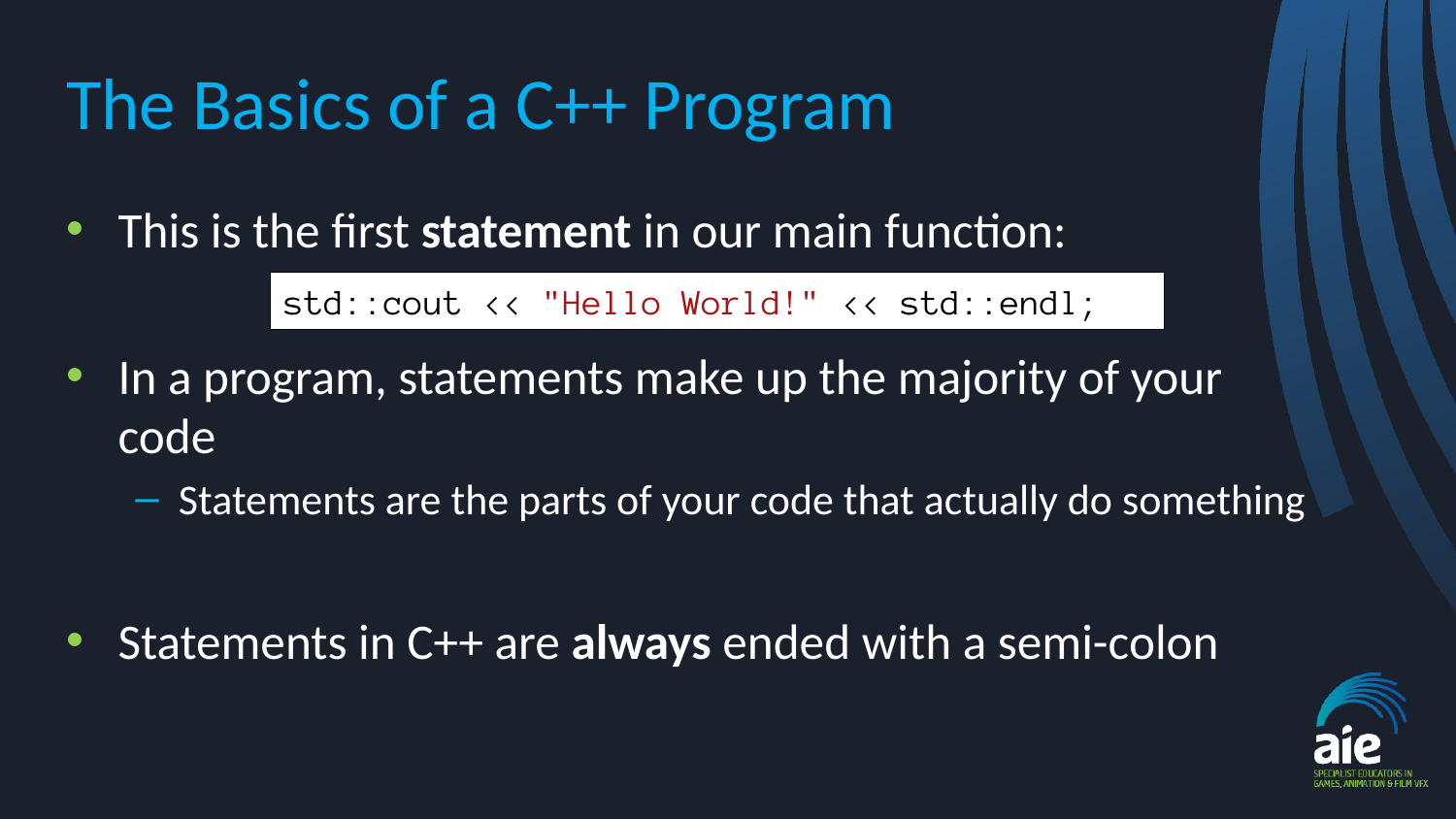

# The Basics of a C++ Program
This is the first statement in our main function:

In a program, statements make up the majority of your code
Statements are the parts of your code that actually do something

Statements in C++ are always ended with a semi-colon
std::cout << "Hello World!" << std::endl;